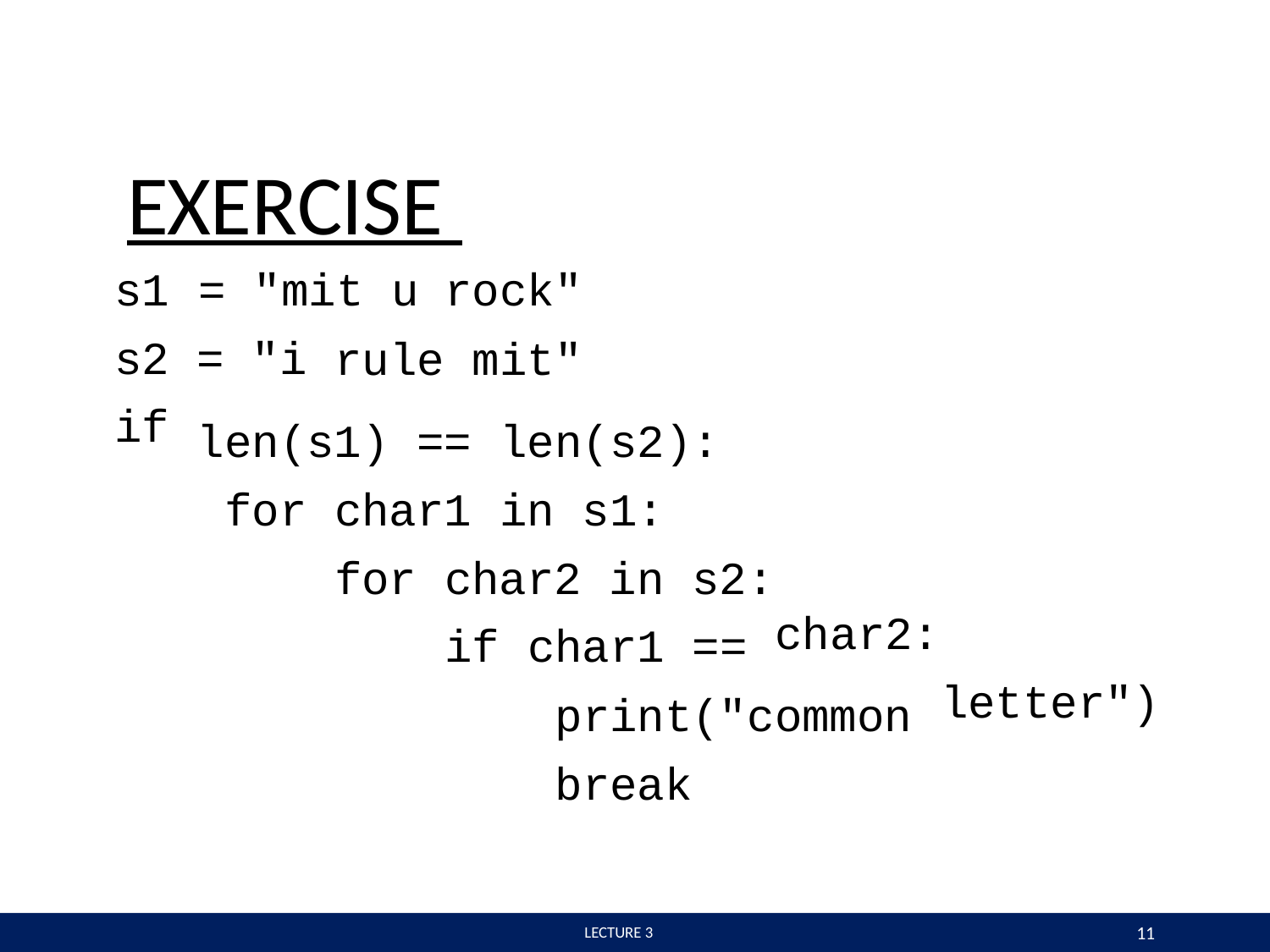

# EXERCISE
s1	= "mit u
s2 = "i if
rock"
mit"
rule
len(s1) == for char1
len(s2): in s1:
for char2 in s2: if char1 ==
char2:
print("common break
letter")
11
  LECTURE 3